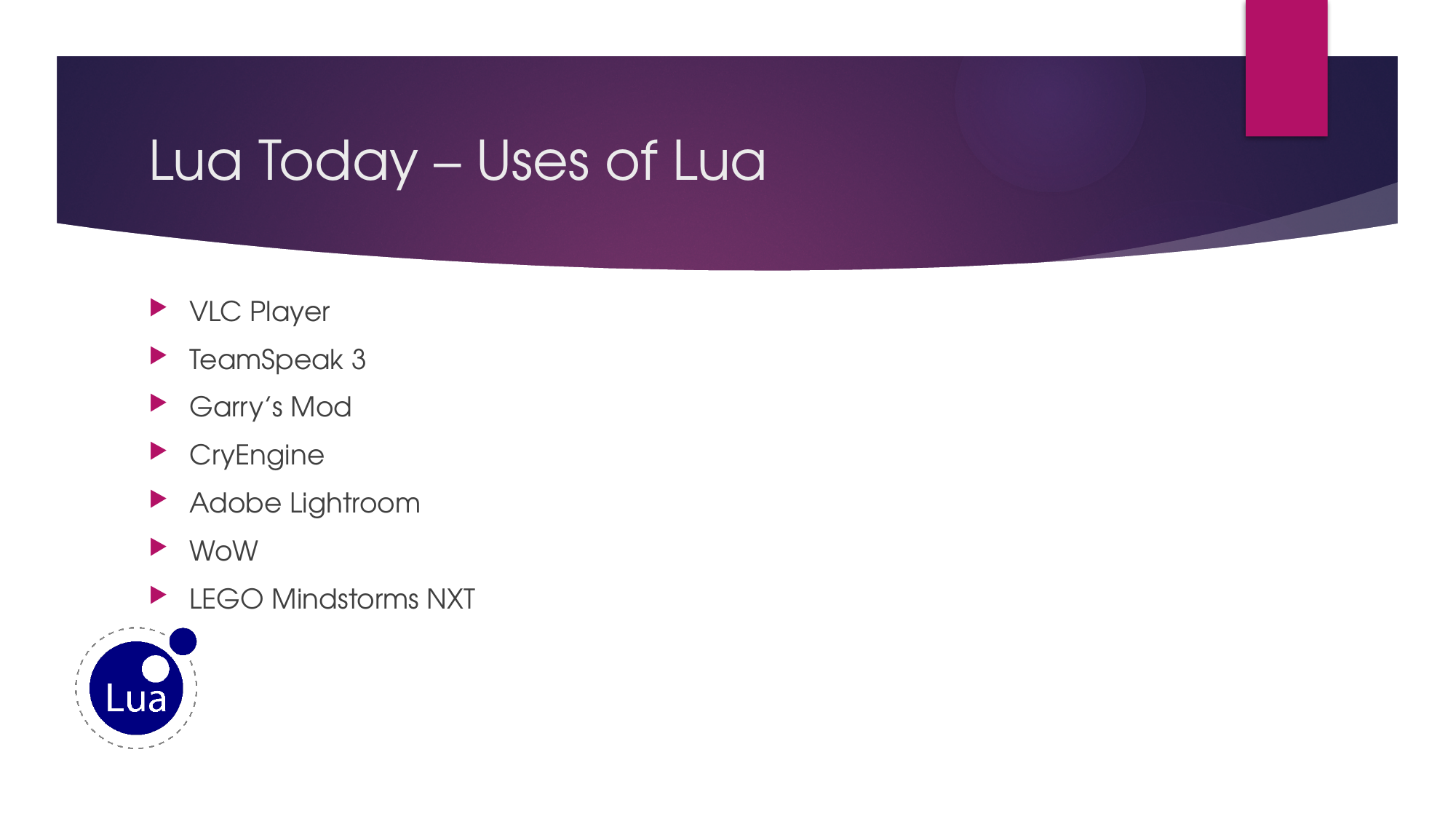

# Lua Today – Uses of Lua
VLC Player
TeamSpeak 3
Garry’s Mod
CryEngine
Adobe Lightroom
WoW
LEGO Mindstorms NXT